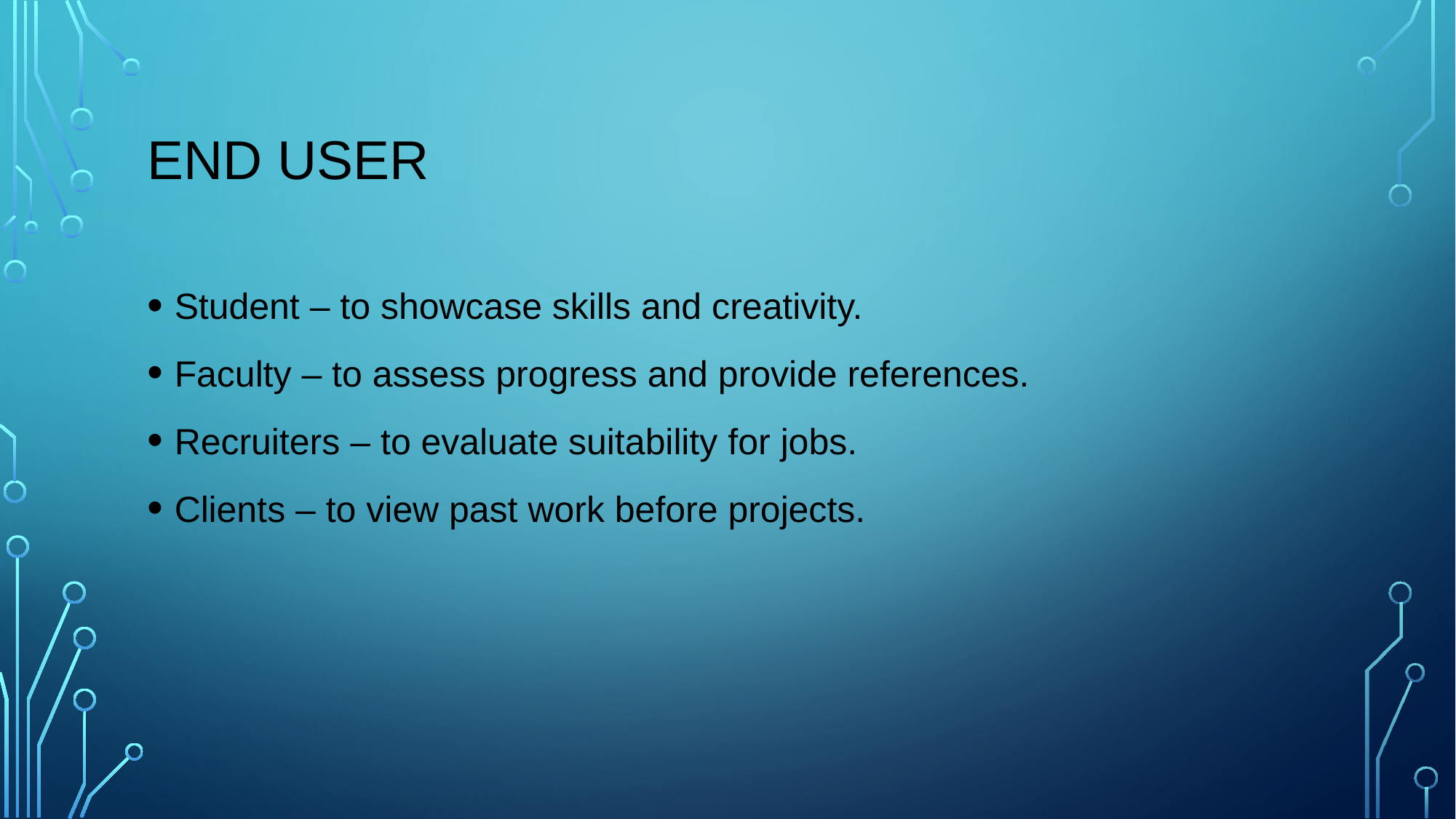

# End user
Student – to showcase skills and creativity.
Faculty – to assess progress and provide references.
Recruiters – to evaluate suitability for jobs.
Clients – to view past work before projects.